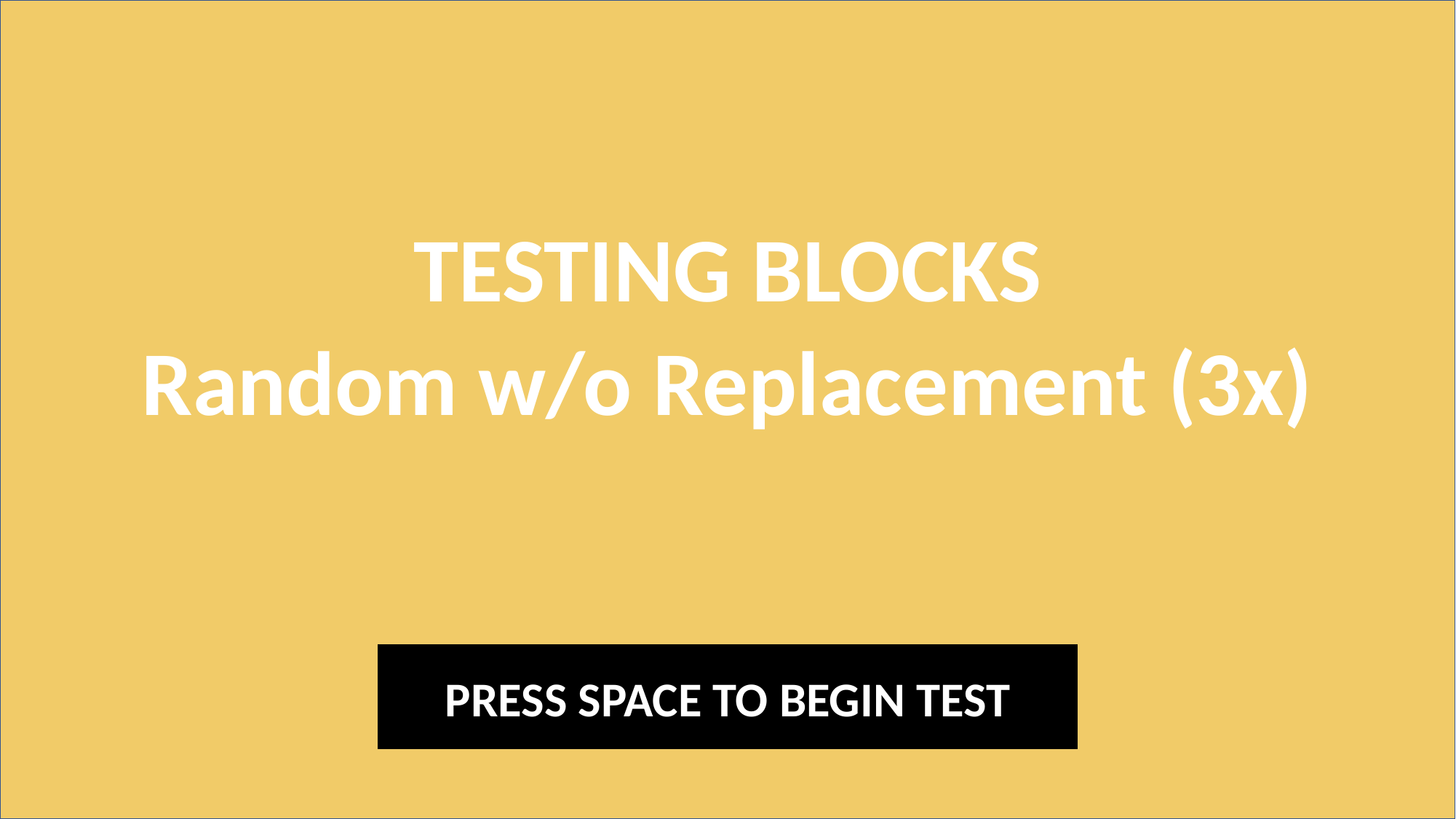

TESTING BLOCKS
Random w/o Replacement (3x)
PRESS SPACE TO BEGIN TEST